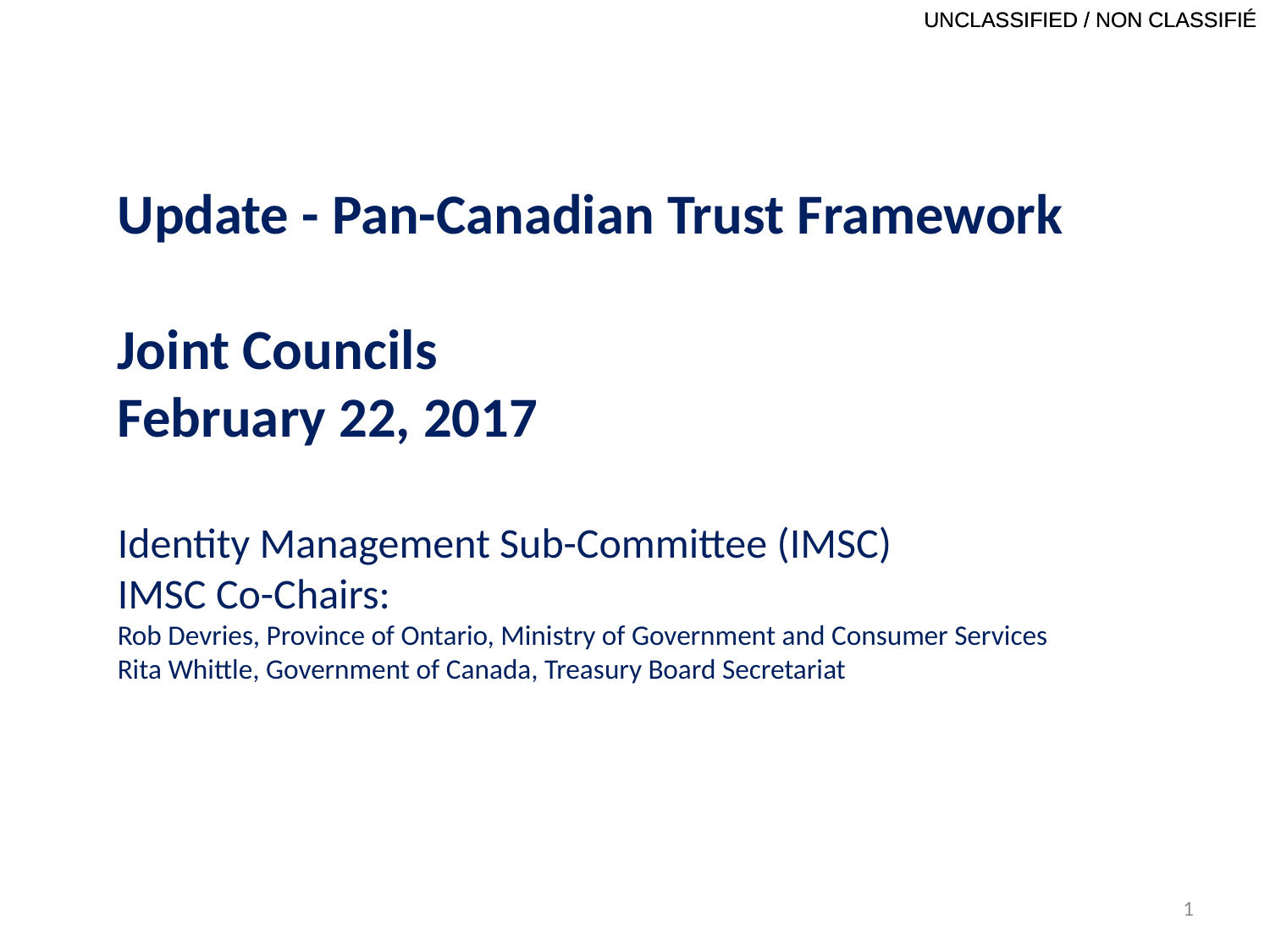

# Update - Pan-Canadian Trust Framework Joint Councils February 22, 2017 Identity Management Sub-Committee (IMSC) IMSC Co-Chairs: Rob Devries, Province of Ontario, Ministry of Government and Consumer Services Rita Whittle, Government of Canada, Treasury Board Secretariat
1